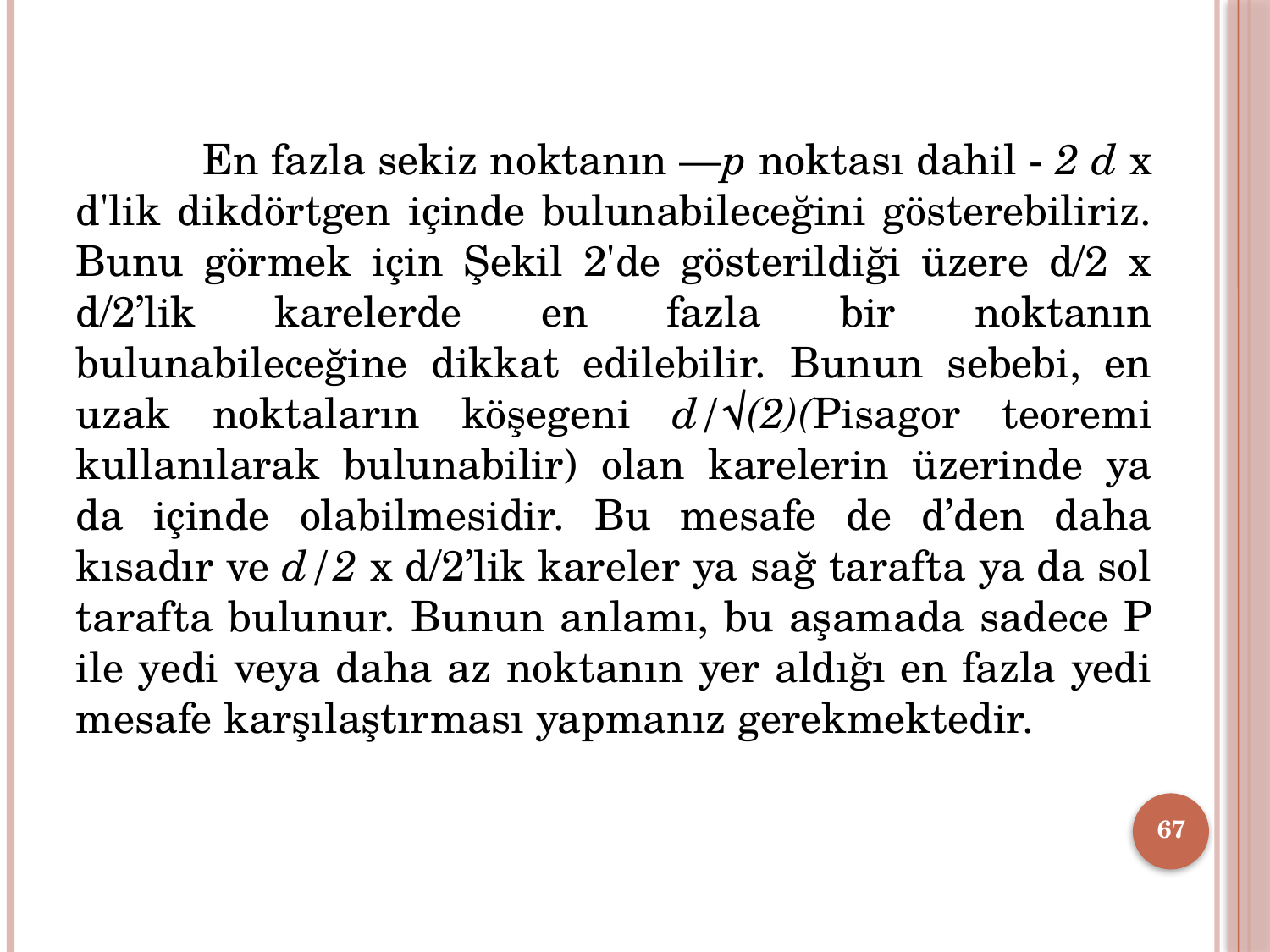

En fazla sekiz noktanın —p noktası dahil - 2 d x d'lik dikdörtgen içinde bulunabileceğini gösterebiliriz. Bunu görmek için Şekil 2'de gösterildiği üzere d/2 x d/2’lik karelerde en fazla bir noktanın bulunabileceğine dikkat edilebilir. Bunun sebebi, en uzak noktaların köşegeni d/√(2)(Pisagor teoremi kullanılarak bulunabilir) olan karelerin üzerinde ya da içinde olabilmesidir. Bu mesafe de d’den daha kısadır ve d/2 x d/2’lik kareler ya sağ tarafta ya da sol tarafta bulunur. Bunun anlamı, bu aşamada sadece P ile yedi veya daha az noktanın yer aldığı en fazla yedi mesafe karşılaştırması yapmanız gerekmektedir.
67